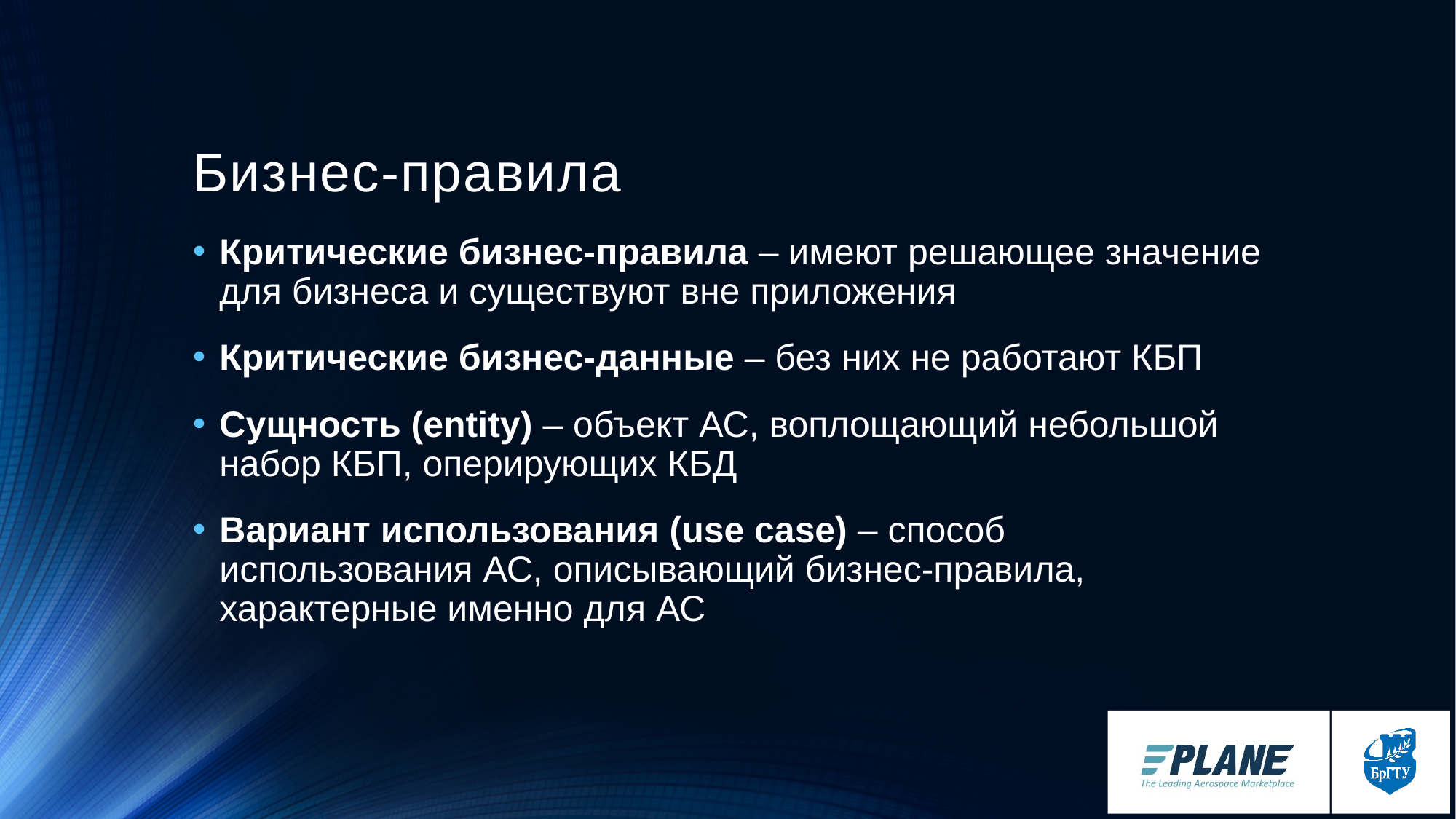

# Бизнес-правила
Критические бизнес-правила – имеют решающее значение для бизнеса и существуют вне приложения
Критические бизнес-данные – без них не работают КБП
Сущность (entity) – объект АС, воплощающий небольшой набор КБП, оперирующих КБД
Вариант использования (use case) – способ использования АС, описывающий бизнес-правила, характерные именно для АС